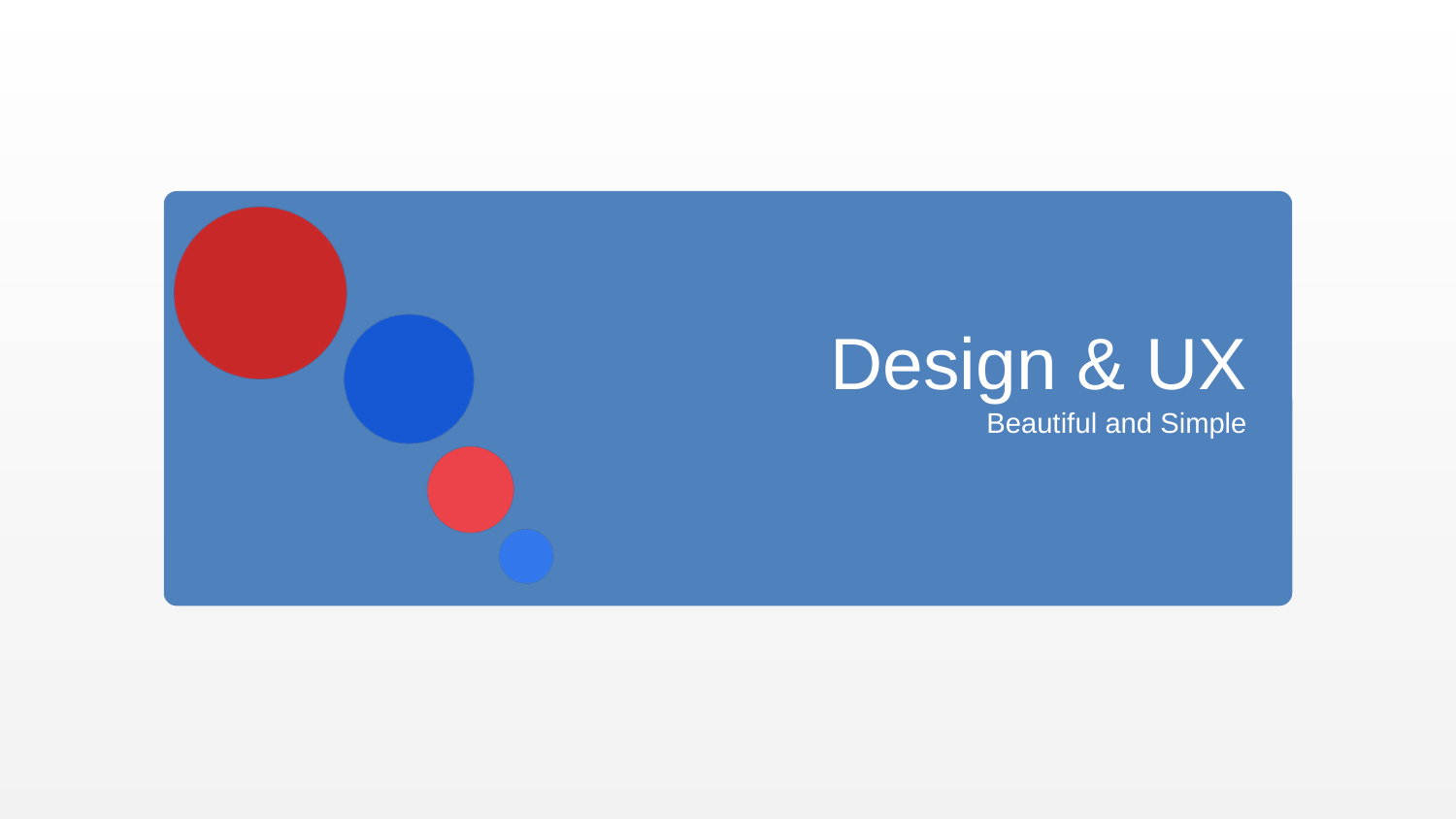

# Design & UX
Beautiful and Simple